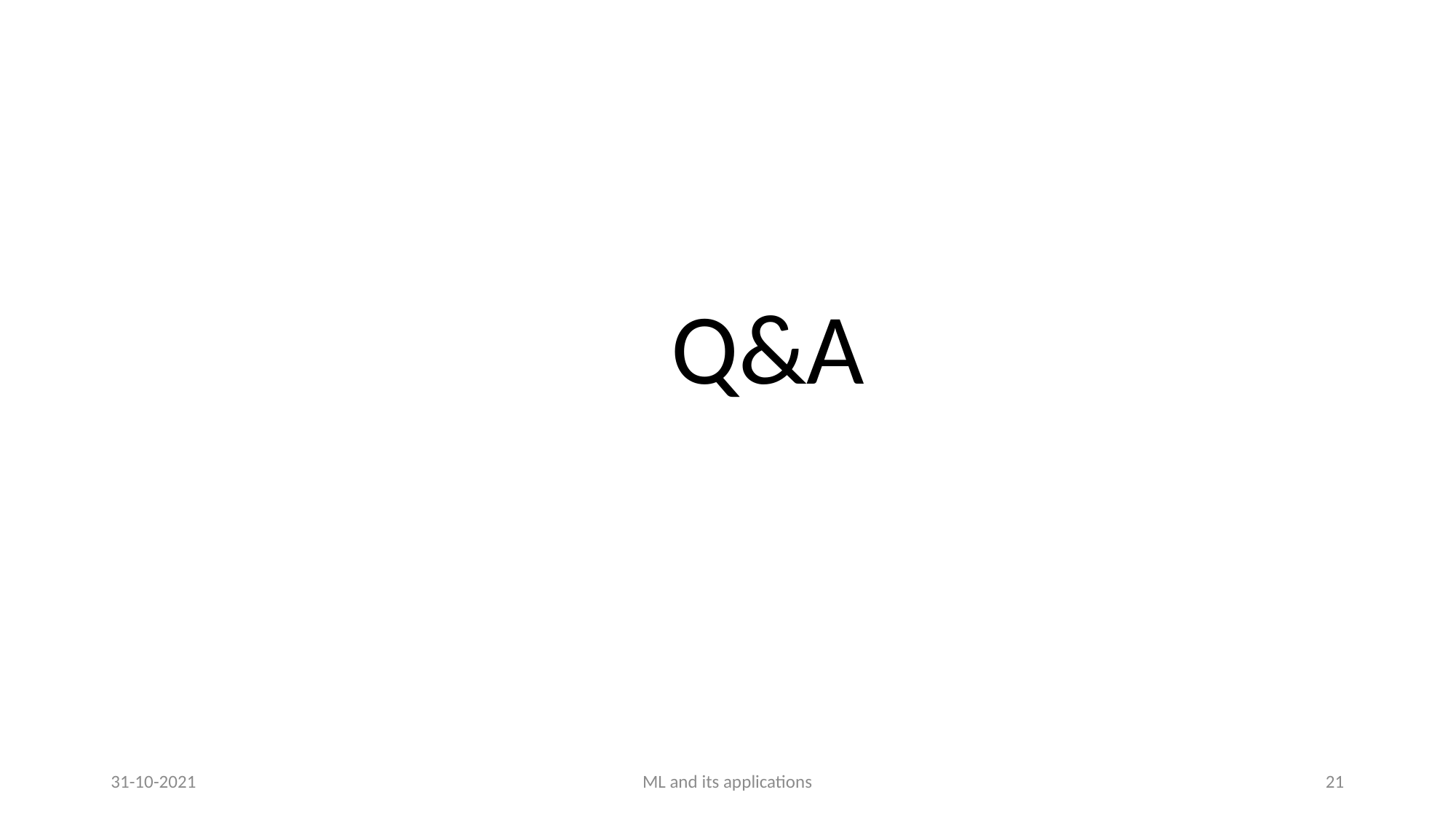

Q&A
31-10-2021
ML and its applications
21